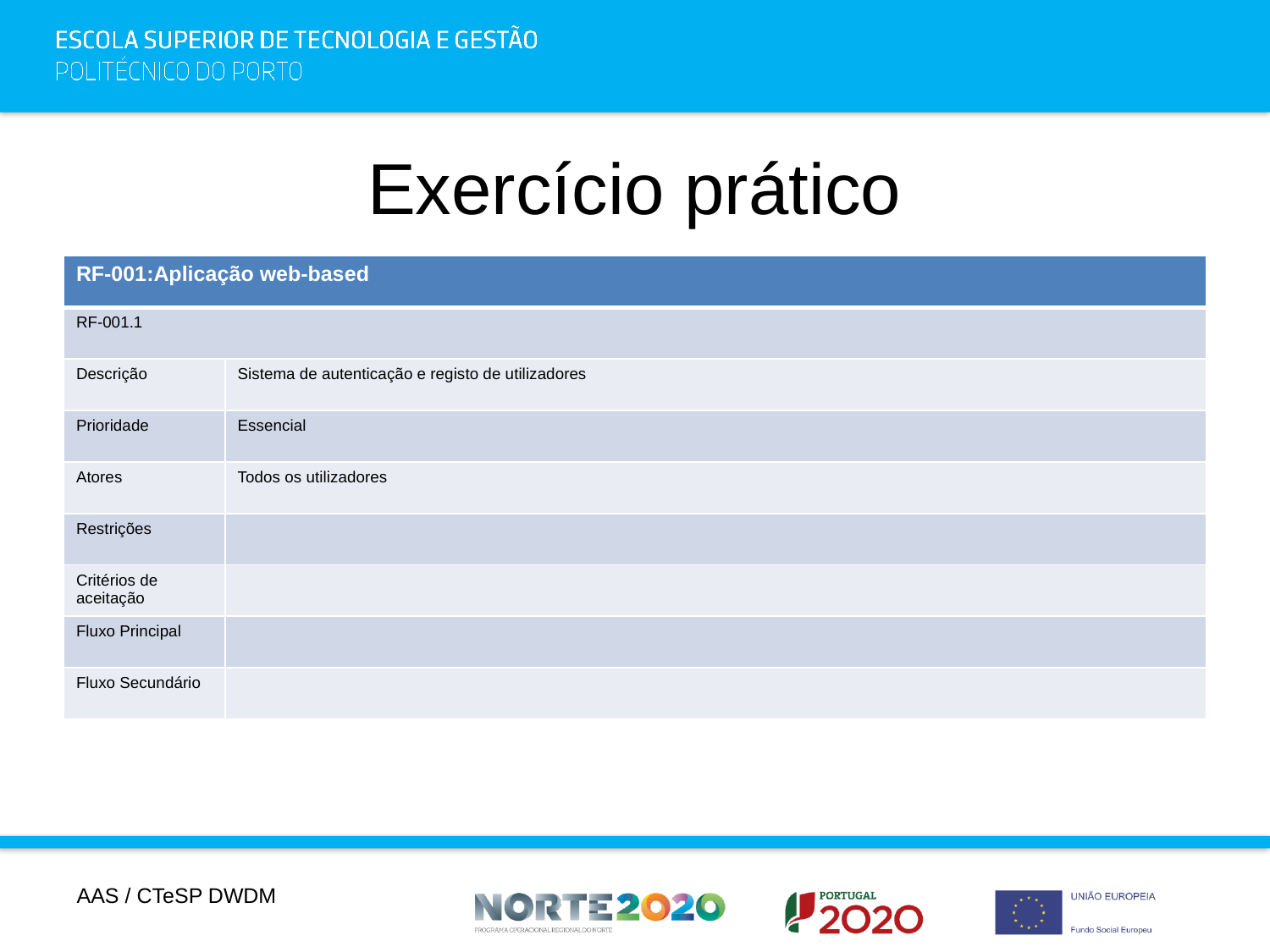

# Exercício prático
| RF-001:Aplicação web-based |  |
| --- | --- |
| RF-001.1 |  |
| Descrição | Sistema de autenticação e registo de utilizadores |
| Prioridade | Essencial |
| Atores | Todos os utilizadores |
| Restrições |  |
| Critérios de aceitação |  |
| Fluxo Principal |  |
| Fluxo Secundário |  |
AAS / CTeSP DWDM